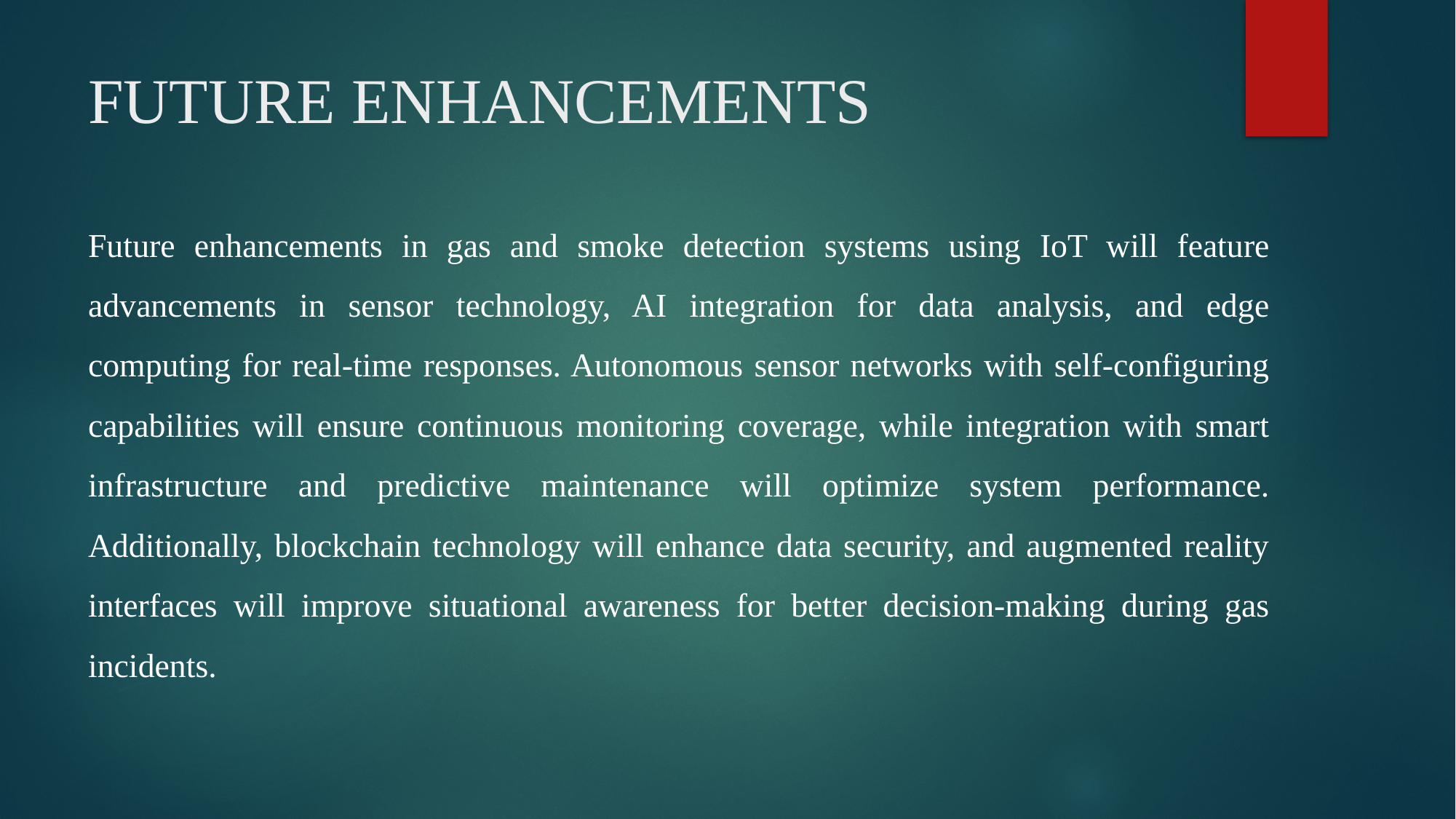

# FUTURE ENHANCEMENTS
Future enhancements in gas and smoke detection systems using IoT will feature advancements in sensor technology, AI integration for data analysis, and edge computing for real-time responses. Autonomous sensor networks with self-configuring capabilities will ensure continuous monitoring coverage, while integration with smart infrastructure and predictive maintenance will optimize system performance. Additionally, blockchain technology will enhance data security, and augmented reality interfaces will improve situational awareness for better decision-making during gas incidents.